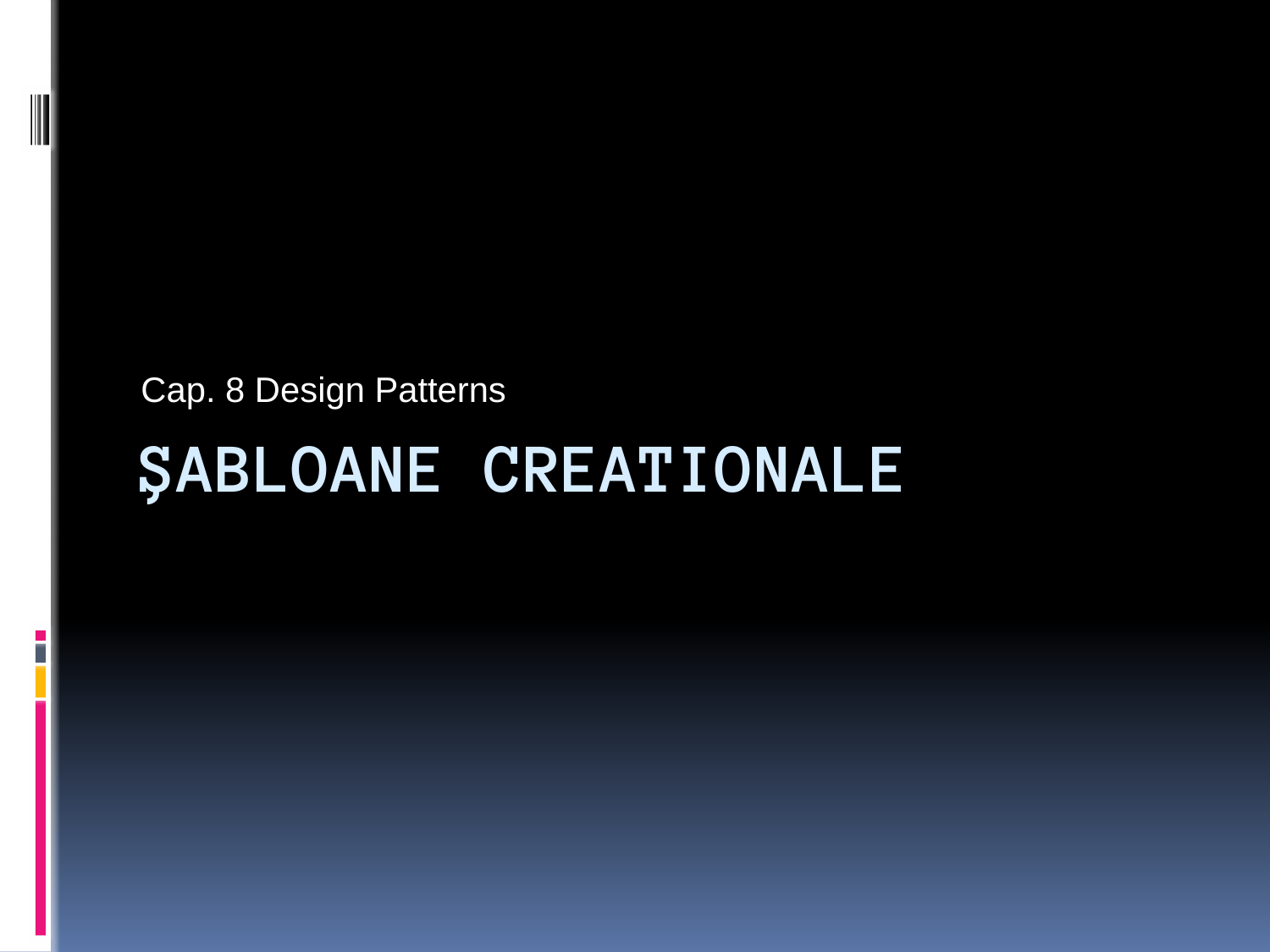

Cap. 8 Design Patterns
# Şabloane creationale